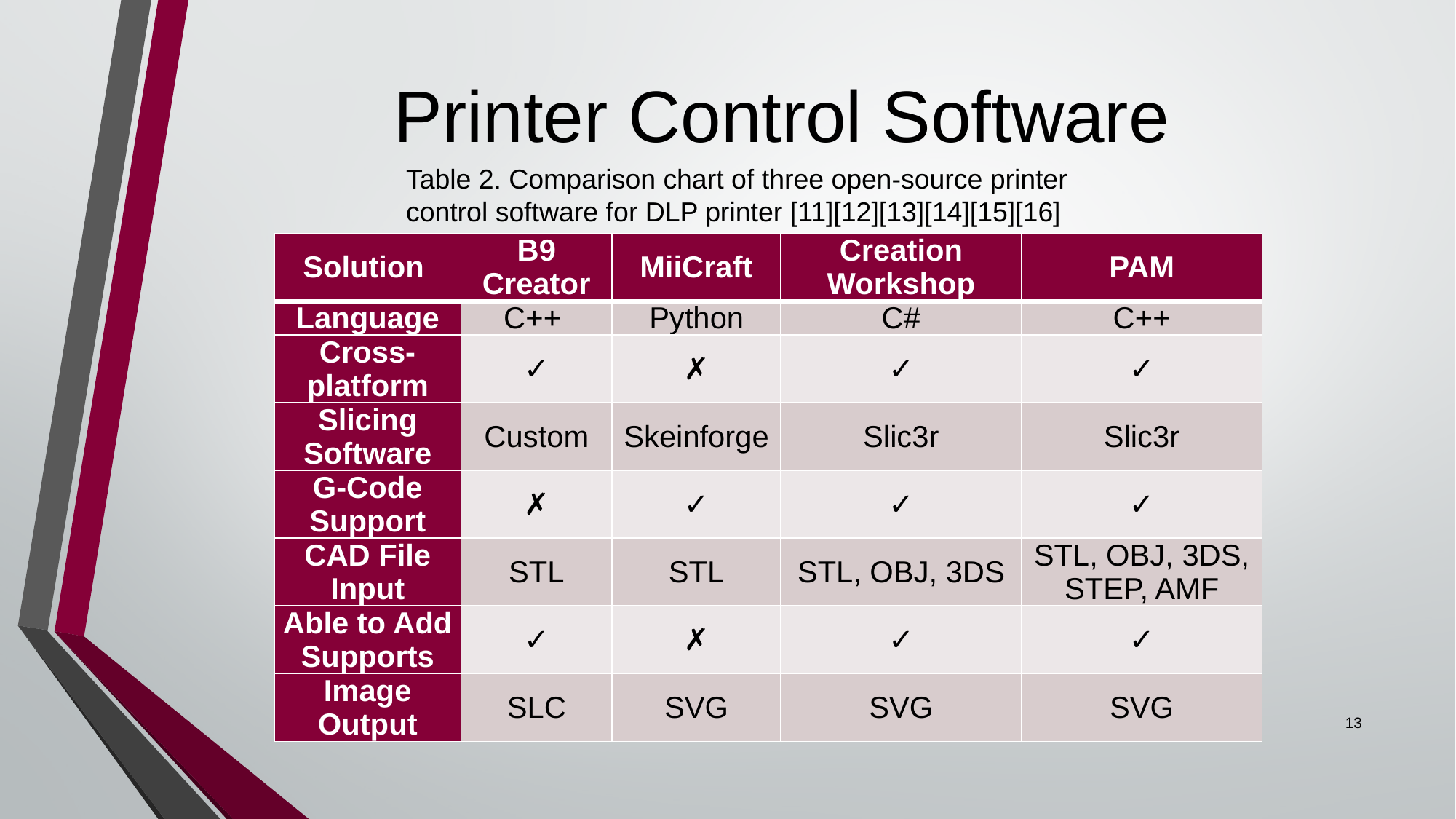

# Printer Control Software
Table 2. Comparison chart of three open-source printer
control software for DLP printer [11][12][13][14][15][16]
| Solution | B9 Creator | MiiCraft | Creation Workshop | PAM |
| --- | --- | --- | --- | --- |
| Language | C++ | Python | C# | C++ |
| Cross-platform | ✓ | ✗ | ✓ | ✓ |
| Slicing Software | Custom | Skeinforge | Slic3r | Slic3r |
| G-Code Support | ✗ | ✓ | ✓ | ✓ |
| CAD File Input | STL | STL | STL, OBJ, 3DS | STL, OBJ, 3DS, STEP, AMF |
| Able to Add Supports | ✓ | ✗ | ✓ | ✓ |
| Image Output | SLC | SVG | SVG | SVG |
13